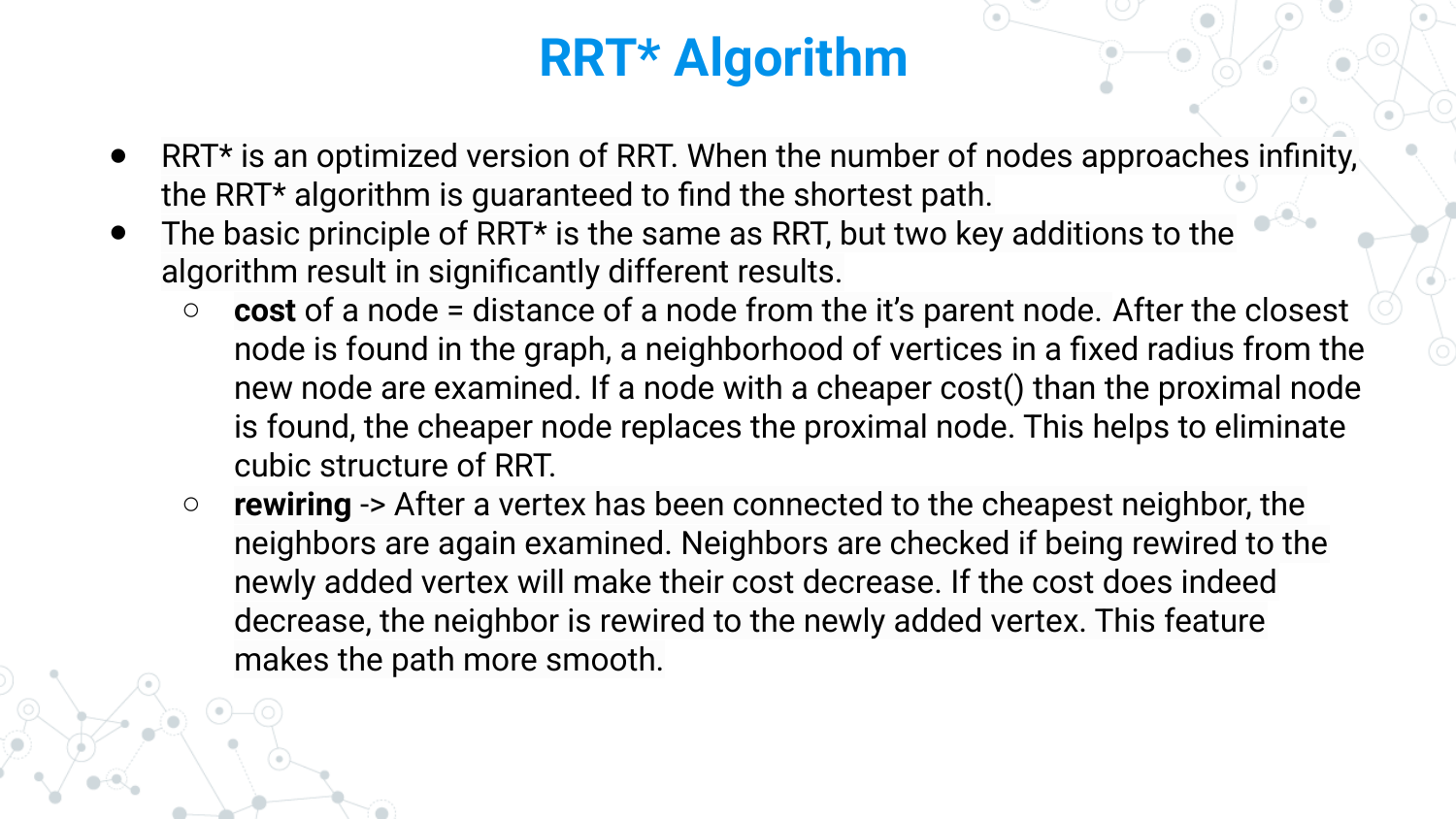

RRT* Algorithm
RRT* is an optimized version of RRT. When the number of nodes approaches infinity, the RRT* algorithm is guaranteed to find the shortest path.
The basic principle of RRT* is the same as RRT, but two key additions to the algorithm result in significantly different results.
cost of a node = distance of a node from the it’s parent node. After the closest node is found in the graph, a neighborhood of vertices in a fixed radius from the new node are examined. If a node with a cheaper cost() than the proximal node is found, the cheaper node replaces the proximal node. This helps to eliminate cubic structure of RRT.
rewiring -> After a vertex has been connected to the cheapest neighbor, the neighbors are again examined. Neighbors are checked if being rewired to the newly added vertex will make their cost decrease. If the cost does indeed decrease, the neighbor is rewired to the newly added vertex. This feature makes the path more smooth.